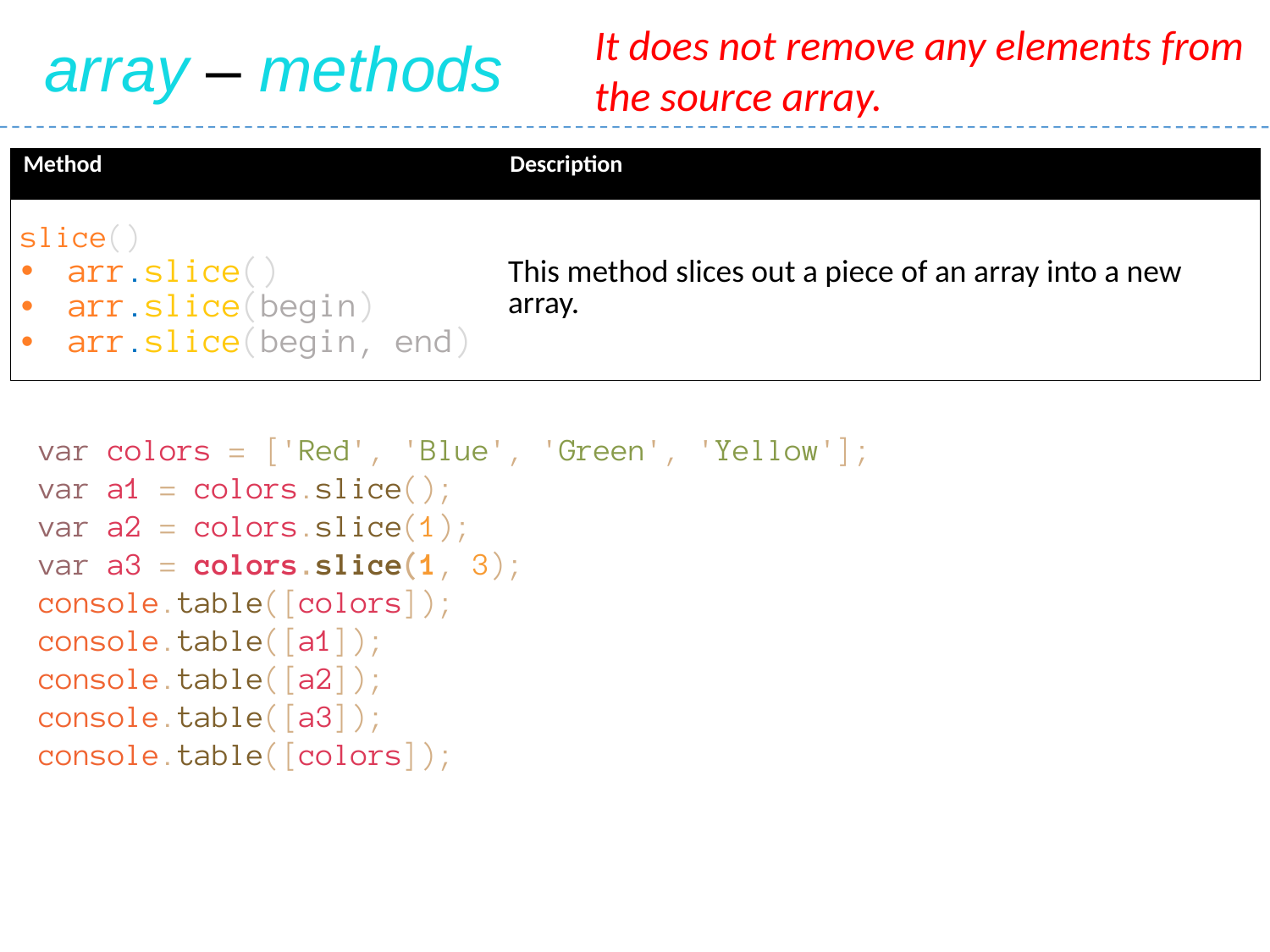

It does not remove any elements from the source array.
array – methods
| Method | Description |
| --- | --- |
| slice() arr.slice() arr.slice(begin) arr.slice(begin, end) | This method slices out a piece of an array into a new array. |
var colors = ['Red', 'Blue', 'Green', 'Yellow'];
var a1 = colors.slice();
var a2 = colors.slice(1);
var a3 = colors.slice(1, 3);
console.table([colors]);
console.table([a1]);
console.table([a2]);
console.table([a3]);
console.table([colors]);